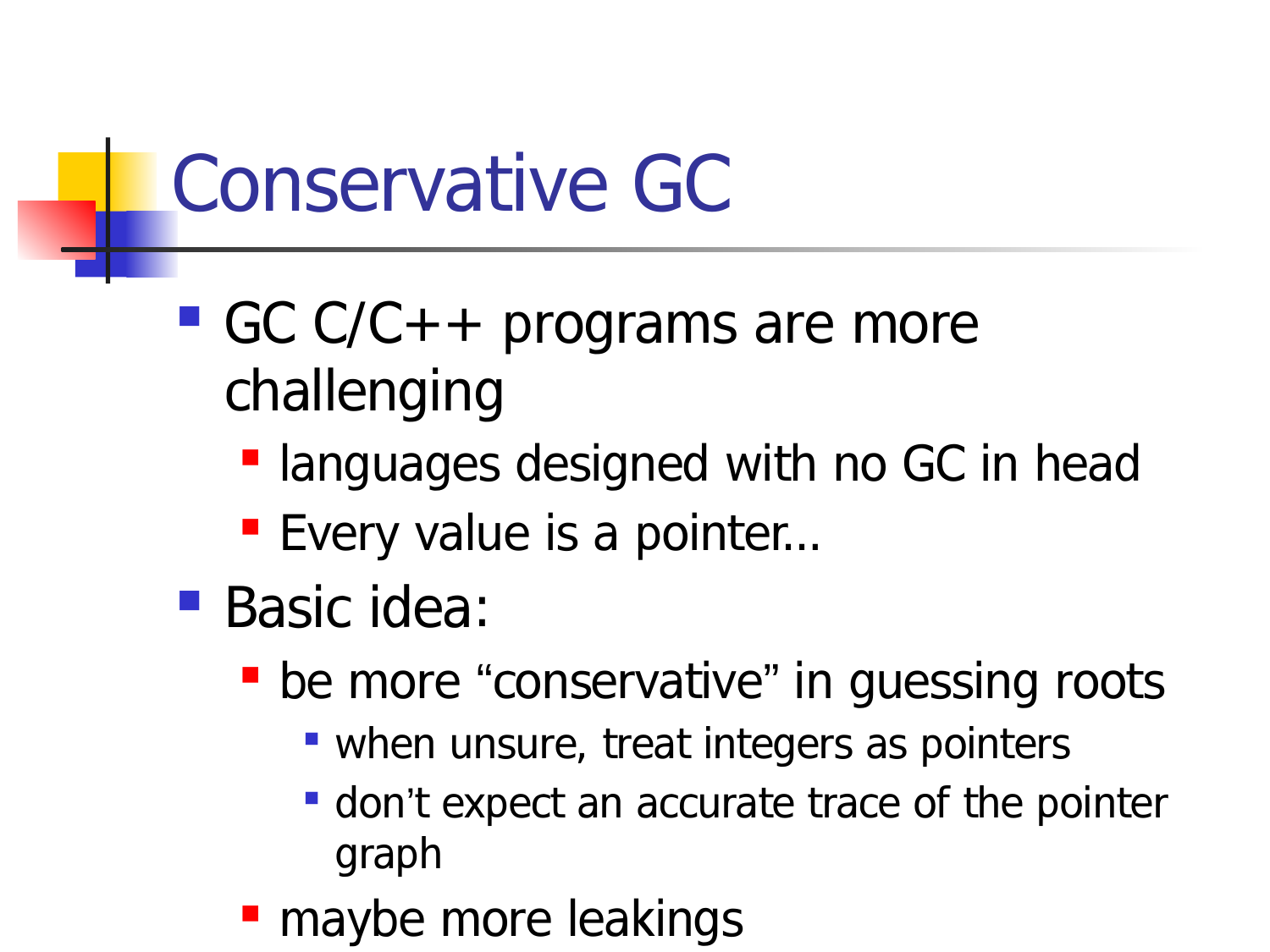

# Conservative GC
GC C/C++ programs are more challenging
languages designed with no GC in head
Every value is a pointer…
Basic idea:
be more “conservative” in guessing roots
when unsure, treat integers as pointers
don’t expect an accurate trace of the pointer graph
maybe more leakings